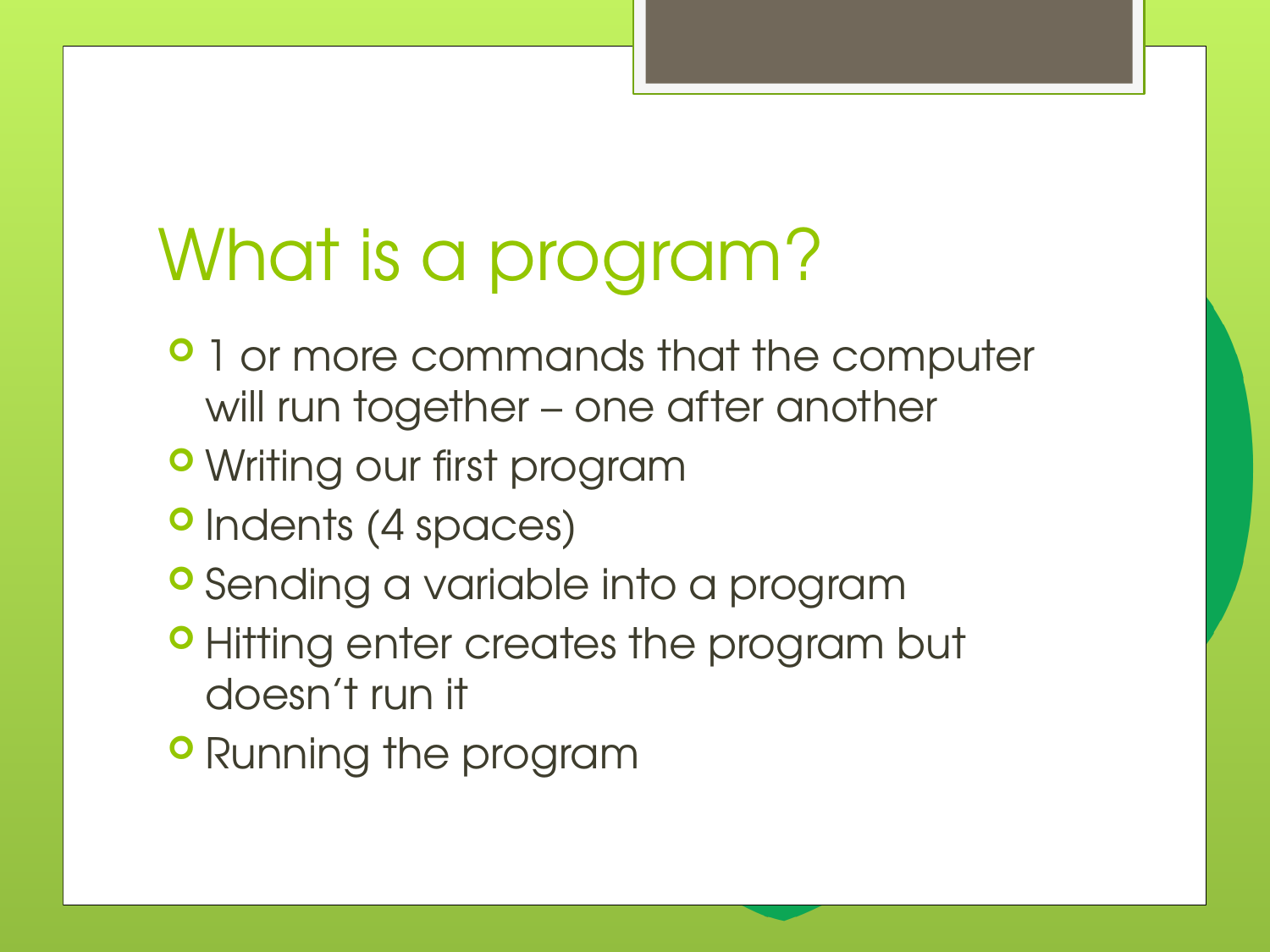

# What is a program?
1 or more commands that the computer will run together – one after another
Writing our first program
Indents (4 spaces)
Sending a variable into a program
Hitting enter creates the program but doesn’t run it
Running the program